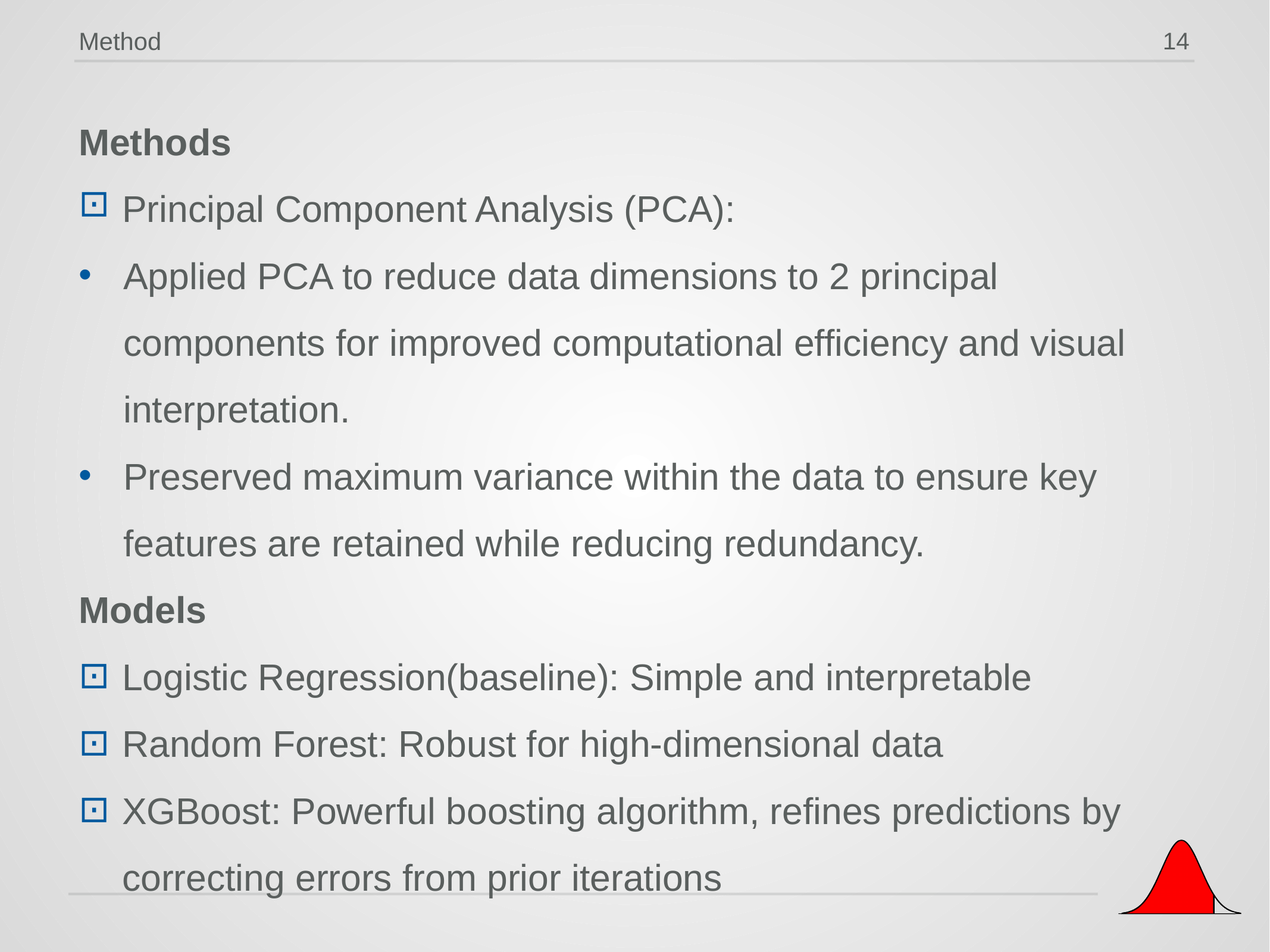

Method
14
Methods
Principal Component Analysis (PCA):
Applied PCA to reduce data dimensions to 2 principal components for improved computational efficiency and visual interpretation.
Preserved maximum variance within the data to ensure key features are retained while reducing redundancy.
Models
Logistic Regression(baseline): Simple and interpretable
Random Forest: Robust for high-dimensional data
XGBoost: Powerful boosting algorithm, refines predictions by correcting errors from prior iterations